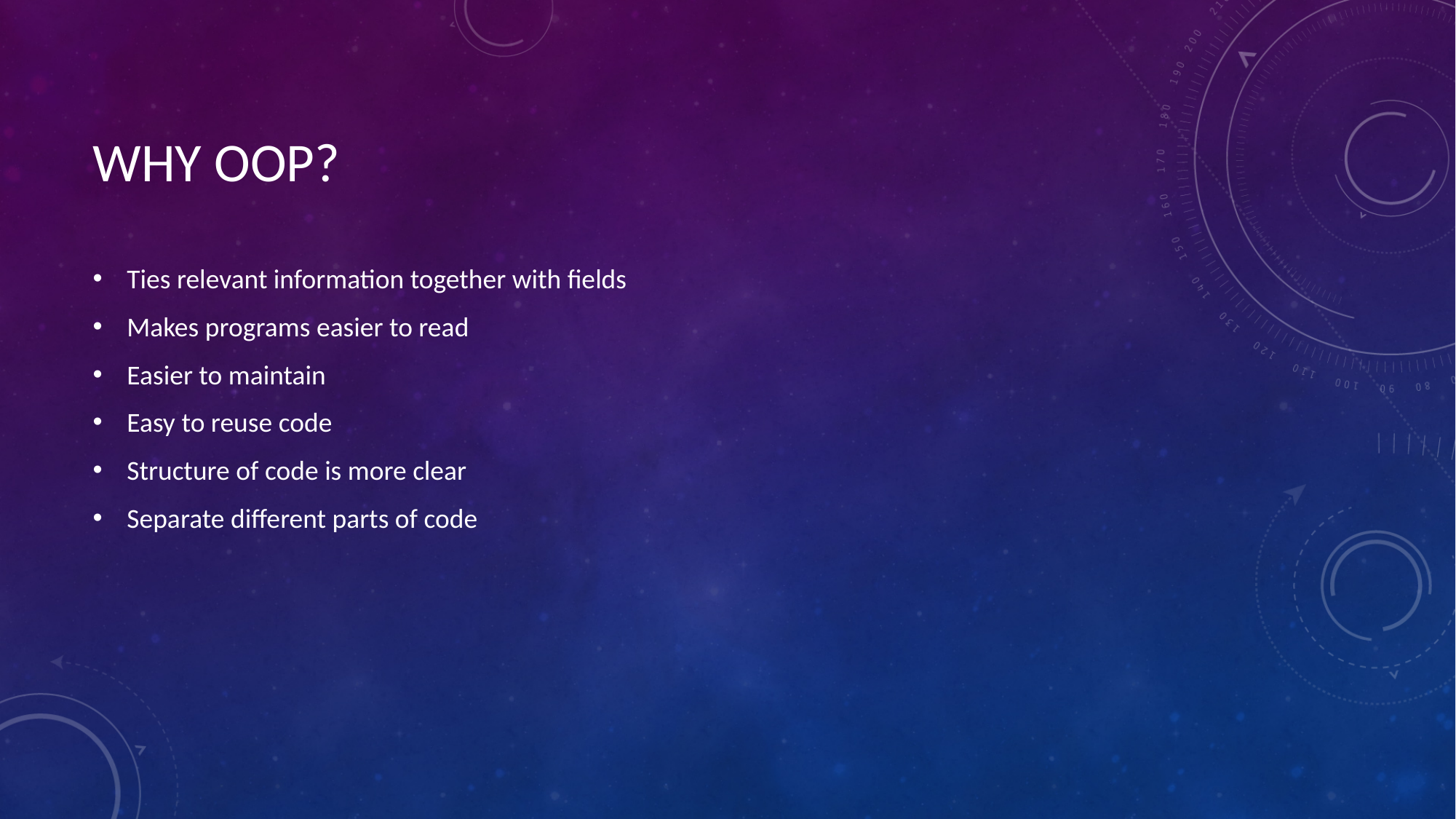

# Why OOP?
Ties relevant information together with fields
Makes programs easier to read
Easier to maintain
Easy to reuse code
Structure of code is more clear
Separate different parts of code